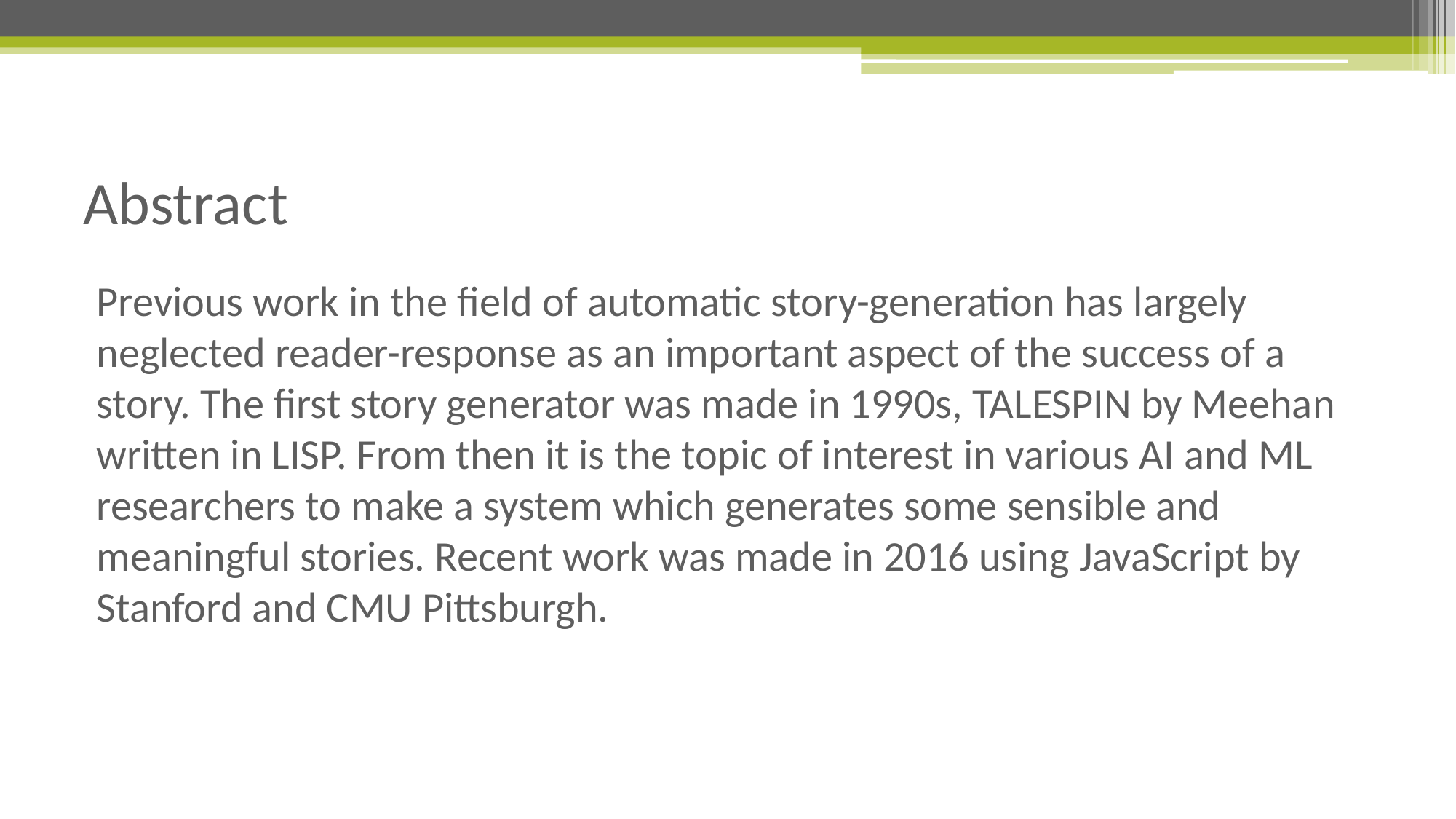

# Abstract
Previous work in the field of automatic story-generation has largely neglected reader-response as an important aspect of the success of a story. The first story generator was made in 1990s, TALESPIN by Meehan written in LISP. From then it is the topic of interest in various AI and ML researchers to make a system which generates some sensible and meaningful stories. Recent work was made in 2016 using JavaScript by Stanford and CMU Pittsburgh.